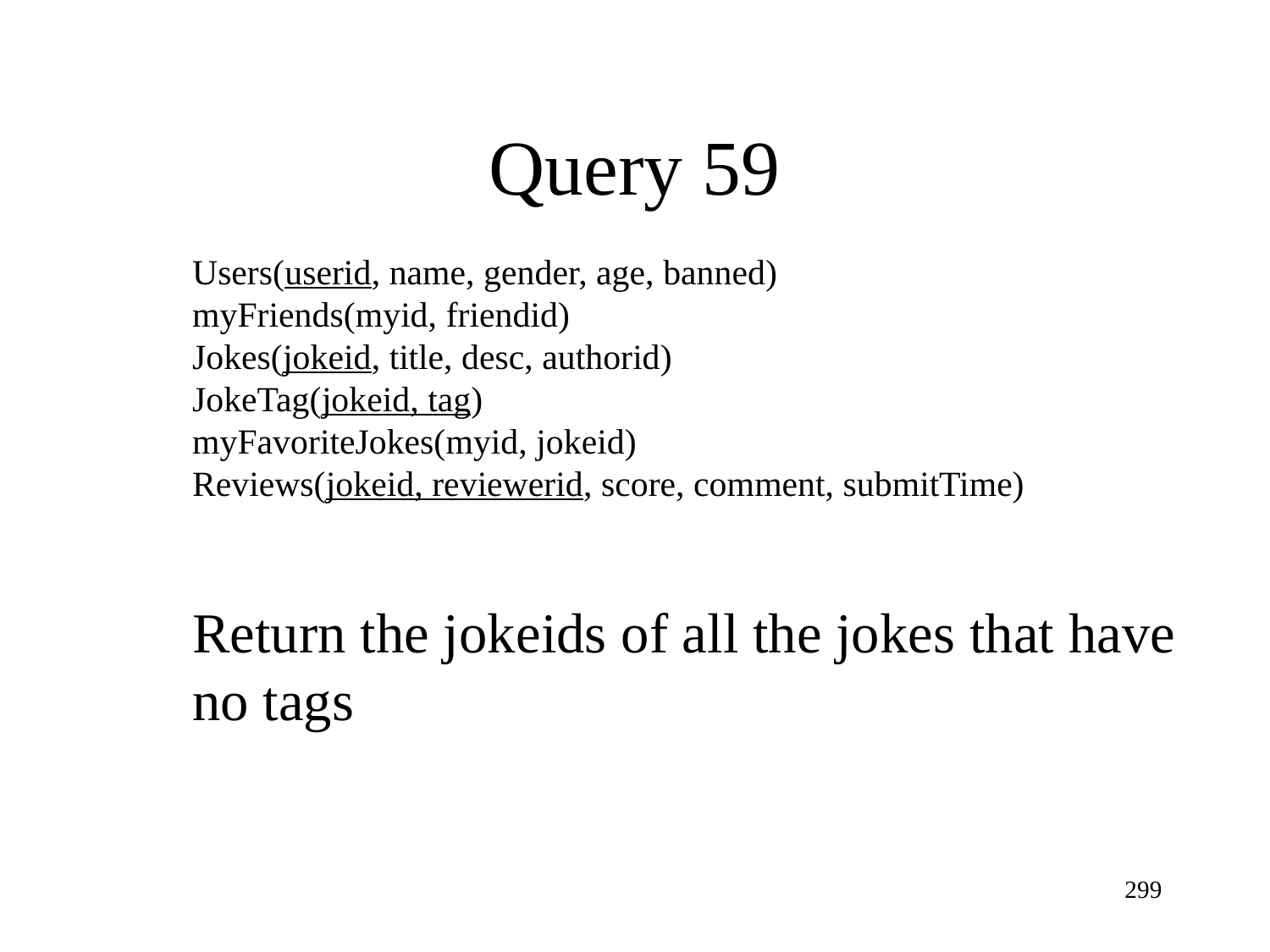

Query 59
Users(userid, name, gender, age, banned)
myFriends(myid, friendid)
Jokes(jokeid, title, desc, authorid)
JokeTag(jokeid, tag)
myFavoriteJokes(myid, jokeid)
Reviews(jokeid, reviewerid, score, comment, submitTime)
Return the jokeids of all the jokes that have no tags
299